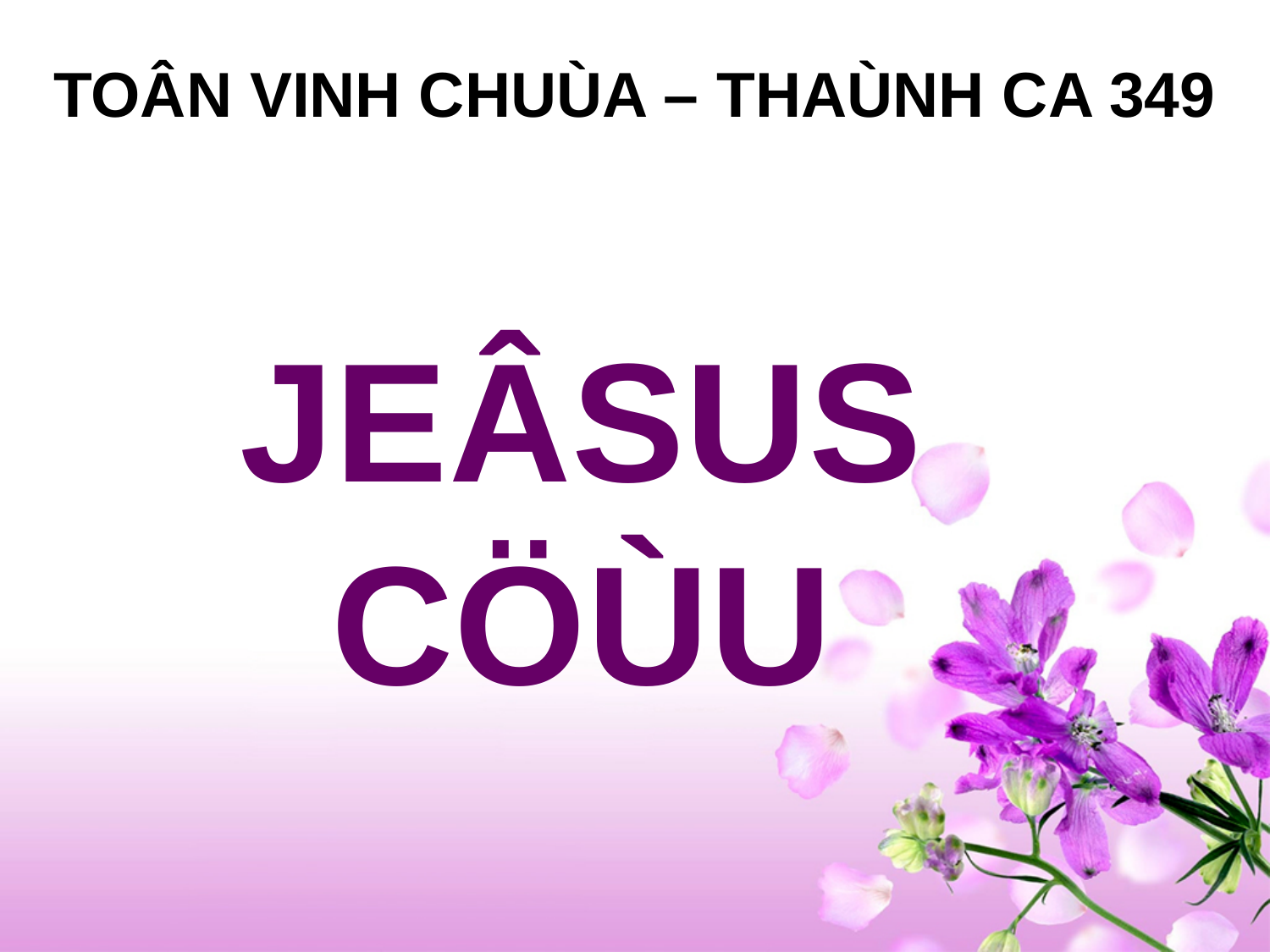

TOÂN VINH CHUÙA – THAÙNH CA 349
JEÂSUS CÖÙU